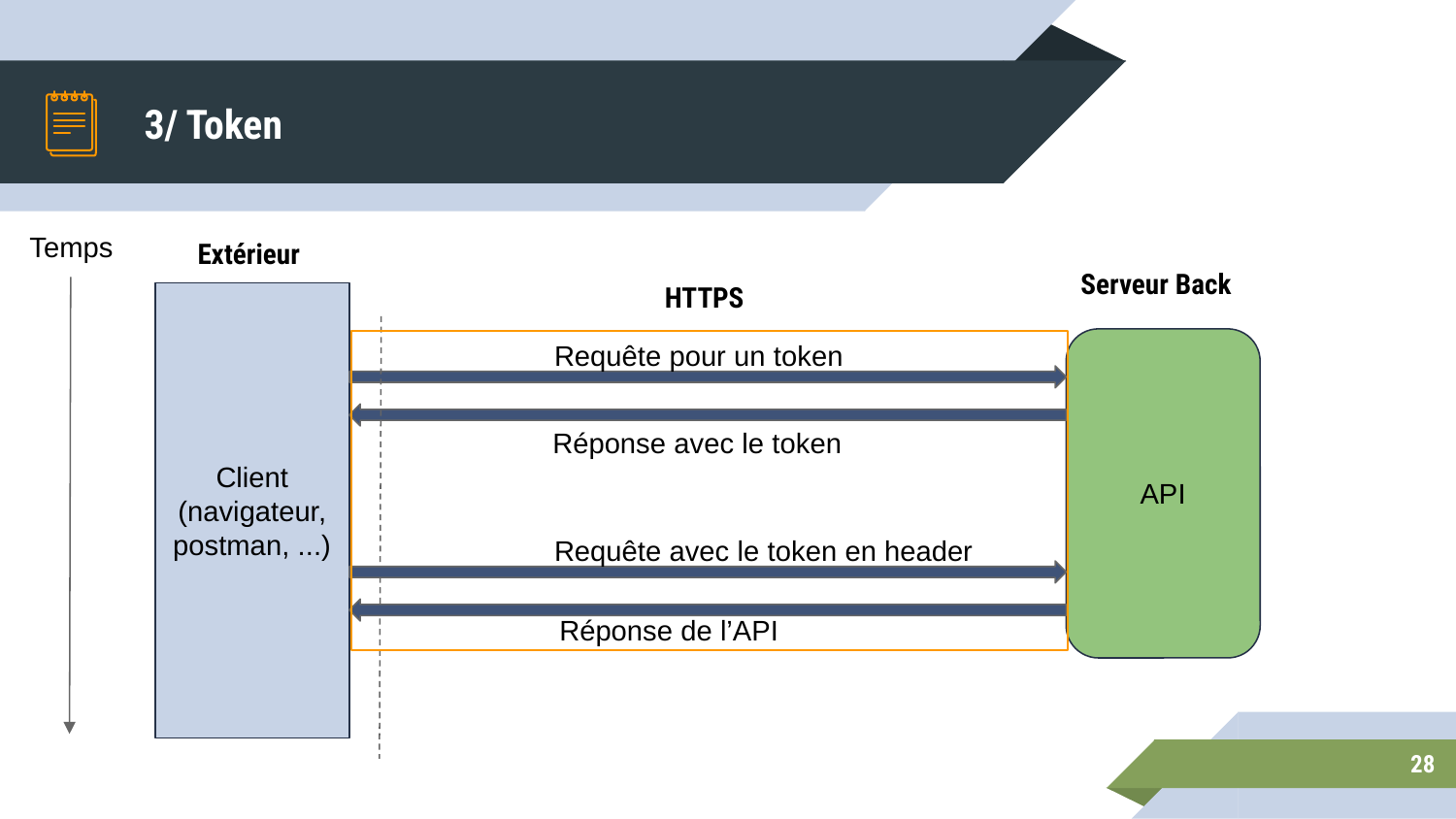

# 3/ Token

Temps
Extérieur
Serveur Back
HTTPS
Client (navigateur, postman, ...)
Requête pour un token
API

Réponse avec le token
Requête avec le token en header

Réponse de l’API

28